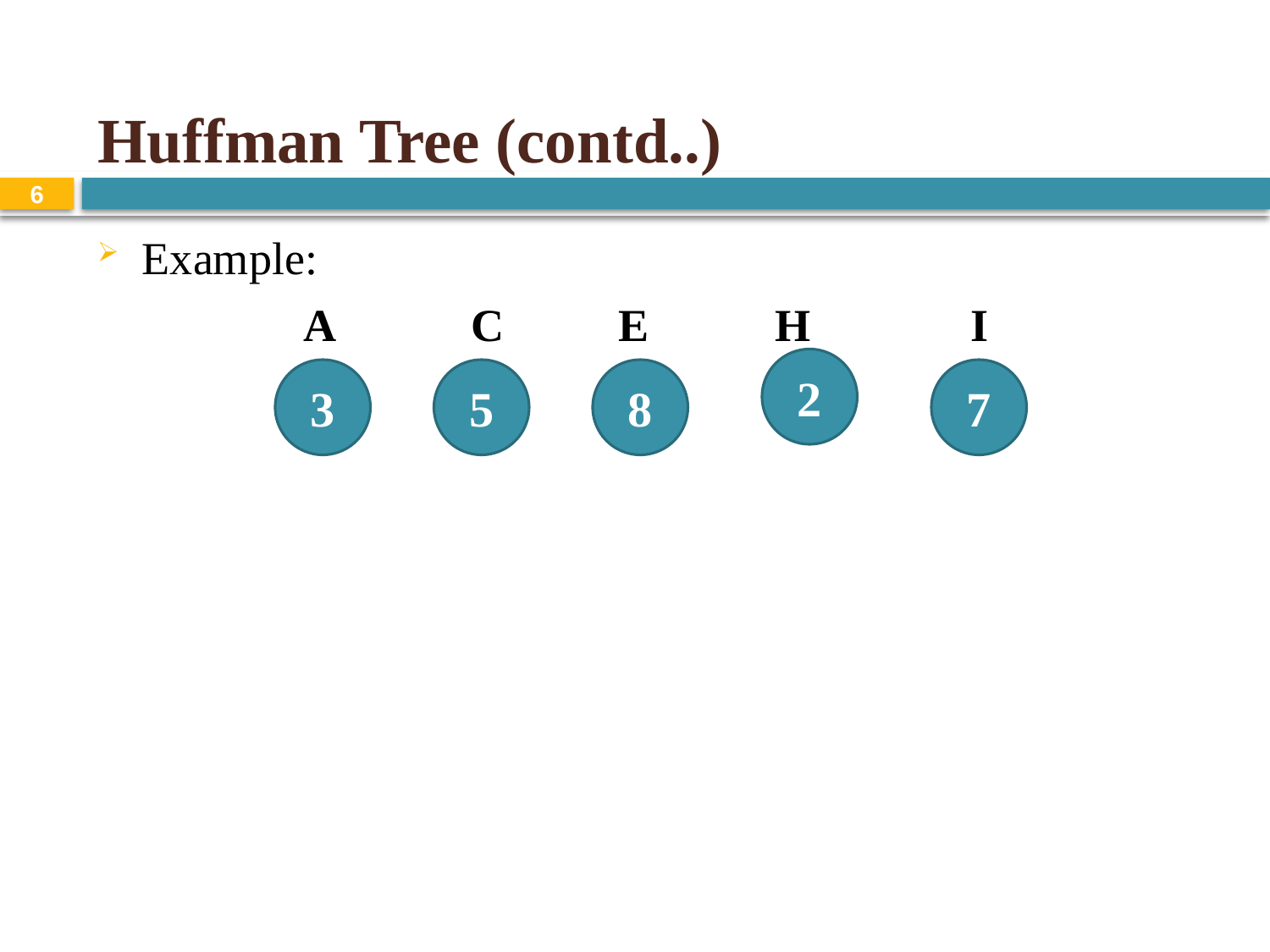

# Huffman Tree (contd..)
6
Example:
                  A            C          E           H              I

2
3
5
8
7